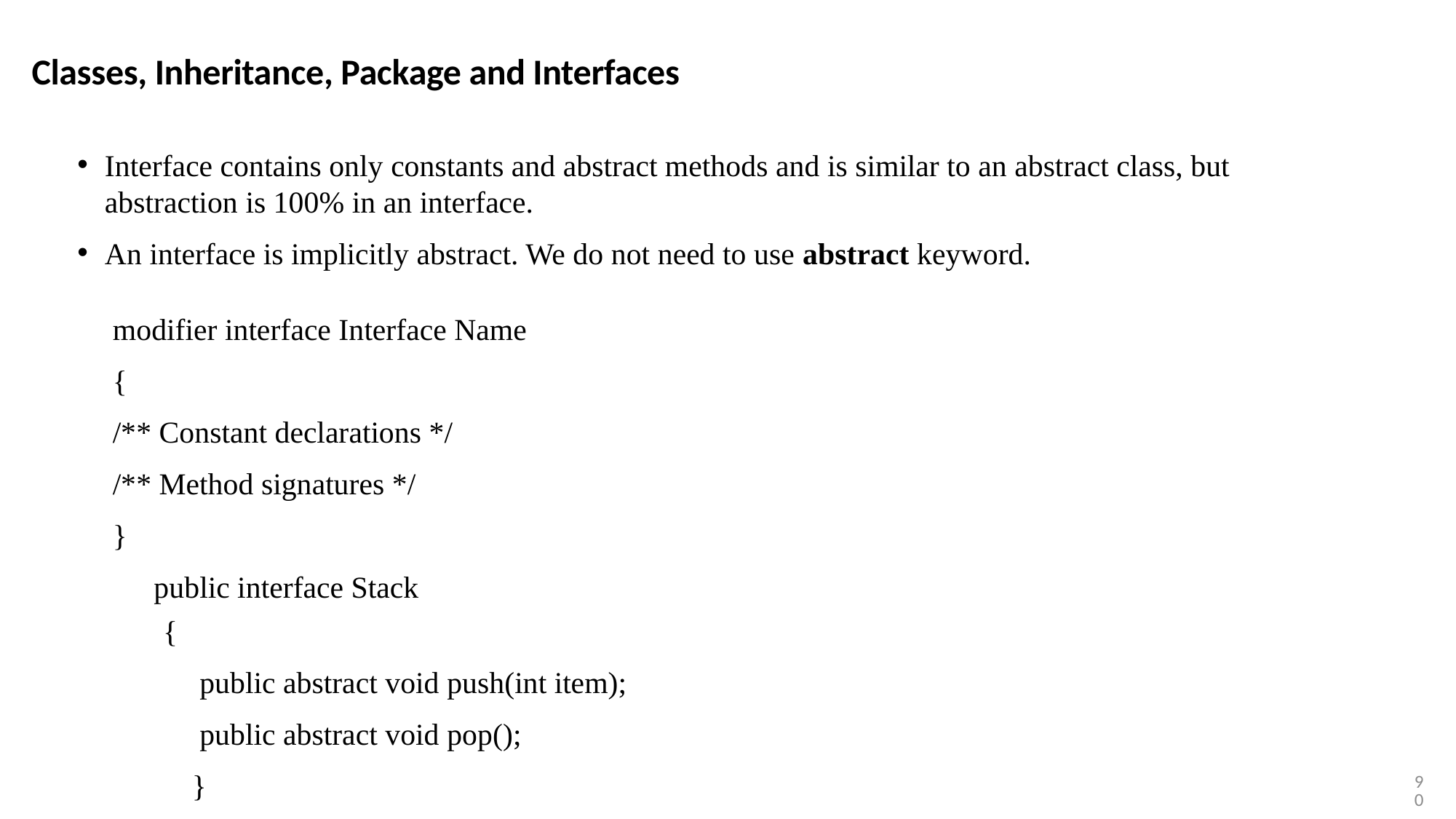

Classes, Inheritance, Package and Interfaces
Interface contains only constants and abstract methods and is similar to an abstract class, but abstraction is 100% in an interface.
An interface is implicitly abstract. We do not need to use abstract keyword.

	modifier interface Interface Name
	{
	/** Constant declarations */
	/** Method signatures */
	}
          public interface Stack
  {
                public abstract void push(int item);
                public abstract void pop();
               }
90